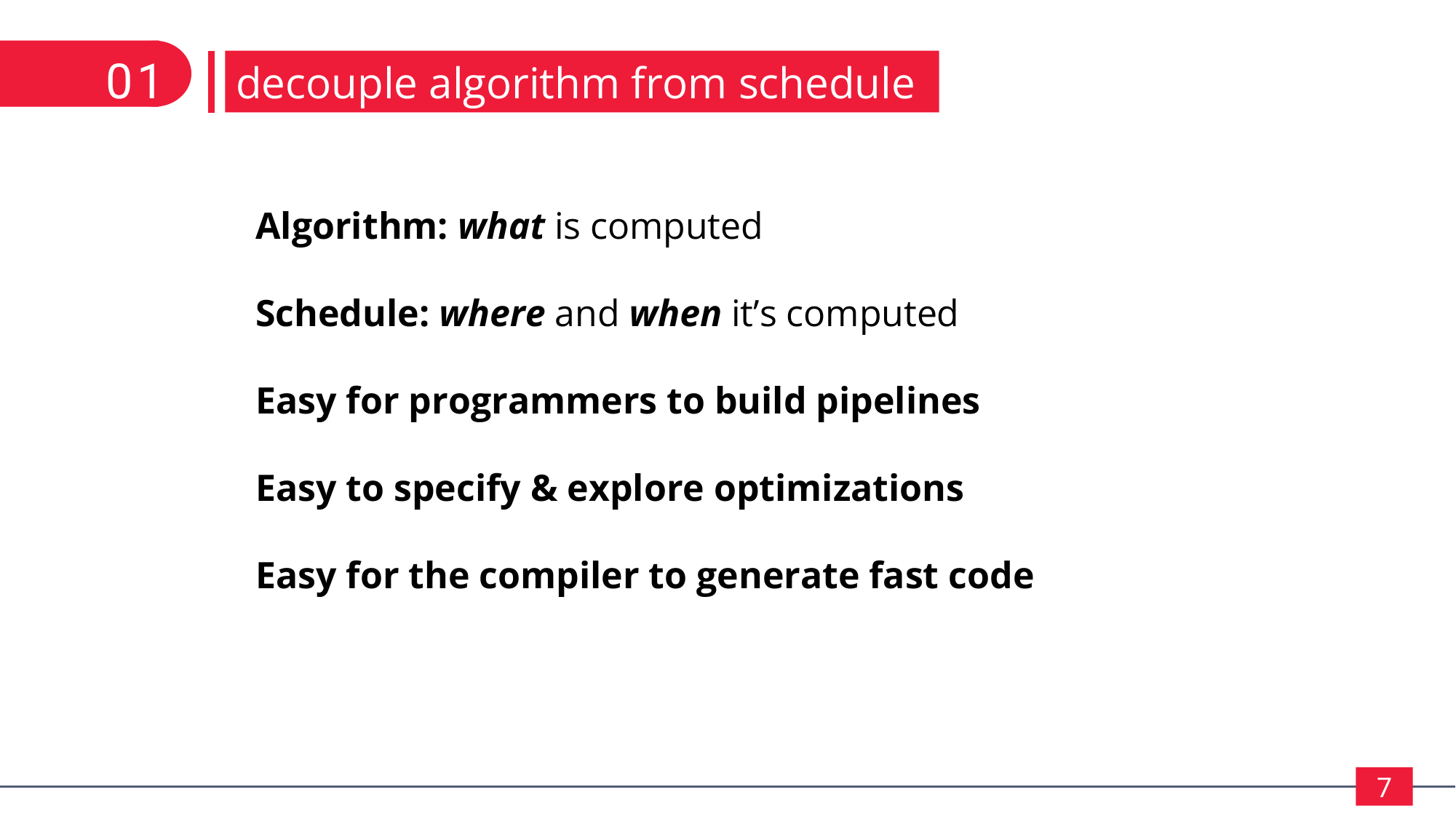

01
decouple algorithm from schedule
Algorithm: what is computed
 
Schedule: where and when it’s computed
 
Easy for programmers to build pipelines
Easy to specify & explore optimizations
Easy for the compiler to generate fast code
7